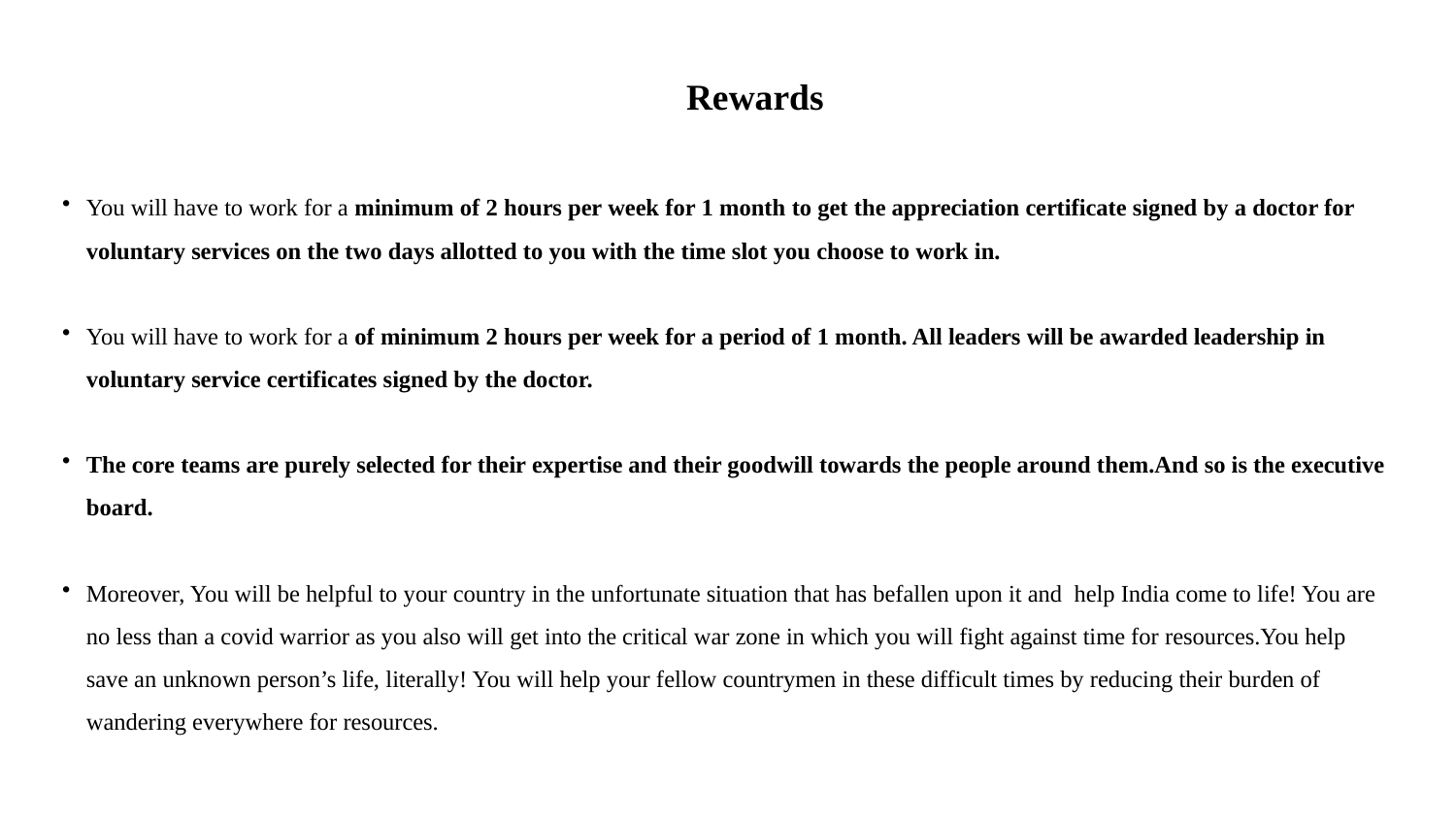

#
Rewards
You will have to work for a minimum of 2 hours per week for 1 month to get the appreciation certificate signed by a doctor for voluntary services on the two days allotted to you with the time slot you choose to work in.

You will have to work for a of minimum 2 hours per week for a period of 1 month. All leaders will be awarded leadership in voluntary service certificates signed by the doctor.

The core teams are purely selected for their expertise and their goodwill towards the people around them.And so is the executive board.

Moreover, You will be helpful to your country in the unfortunate situation that has befallen upon it and  help India come to life! You are no less than a covid warrior as you also will get into the critical war zone in which you will fight against time for resources.You help save an unknown person’s life, literally! You will help your fellow countrymen in these difficult times by reducing their burden of wandering everywhere for resources.